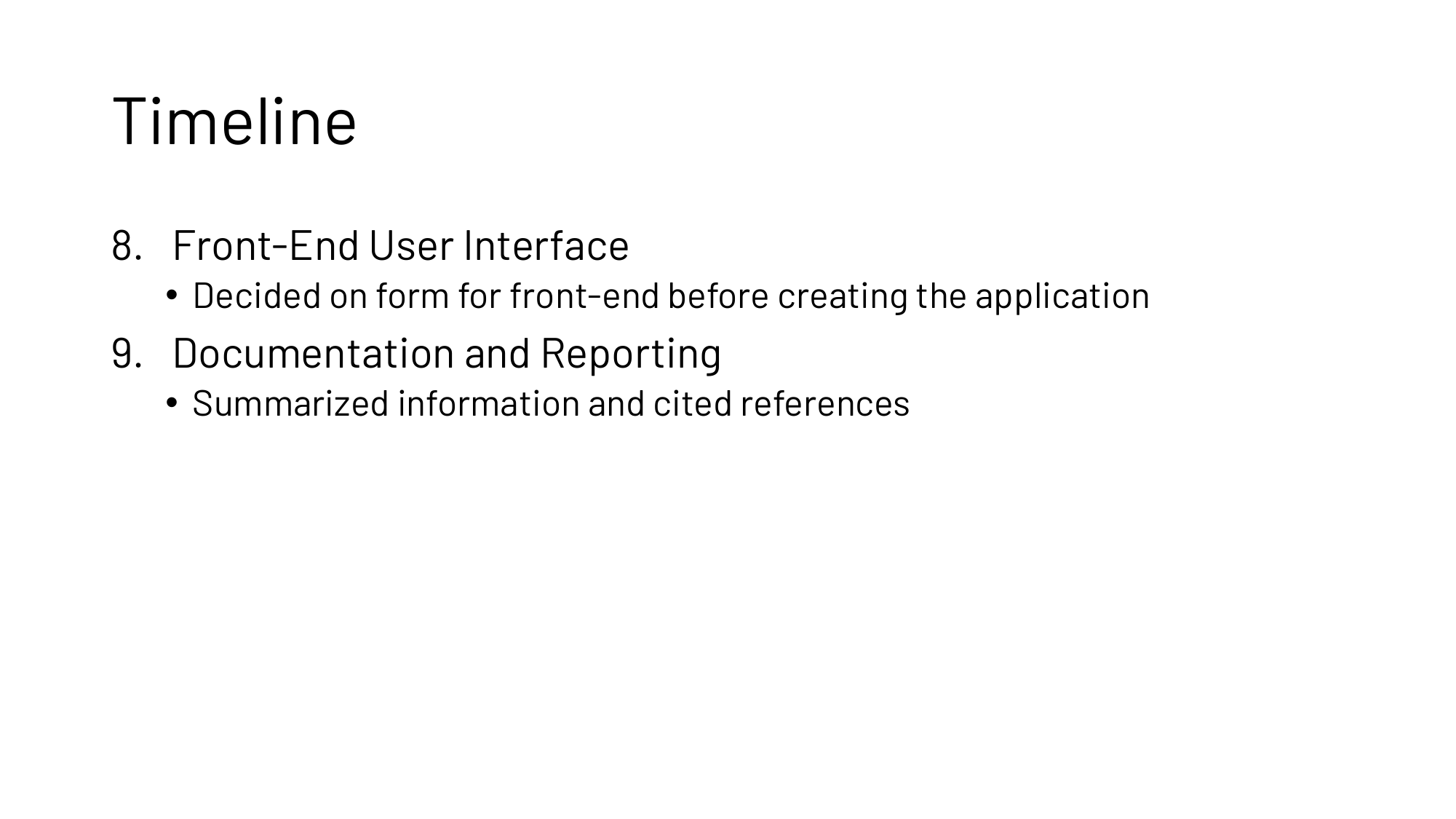

# Timeline
Front-End User Interface
Decided on form for front-end before creating the application
Documentation and Reporting
Summarized information and cited references